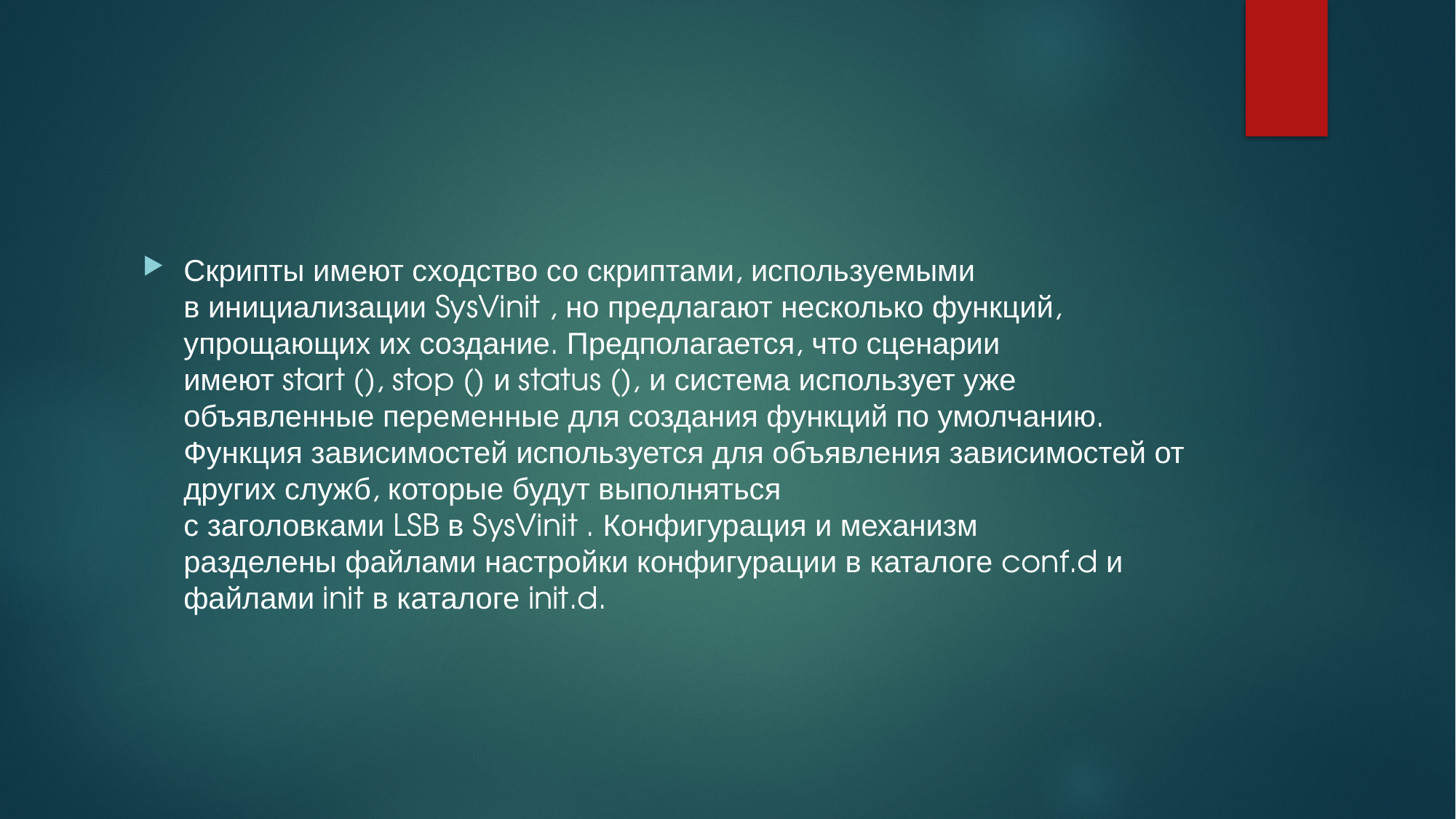

#
Скрипты имеют сходство со скриптами, используемыми в инициализации SysVinit , но предлагают несколько функций, упрощающих их создание. Предполагается, что сценарии имеют start (), stop () и status (), и система использует уже объявленные переменные для создания функций по умолчанию. Функция зависимостей используется для объявления зависимостей от других служб, которые будут выполняться с заголовками LSB в SysVinit . Конфигурация и механизм разделены файлами настройки конфигурации в каталоге conf.d и файлами init в каталоге init.d.